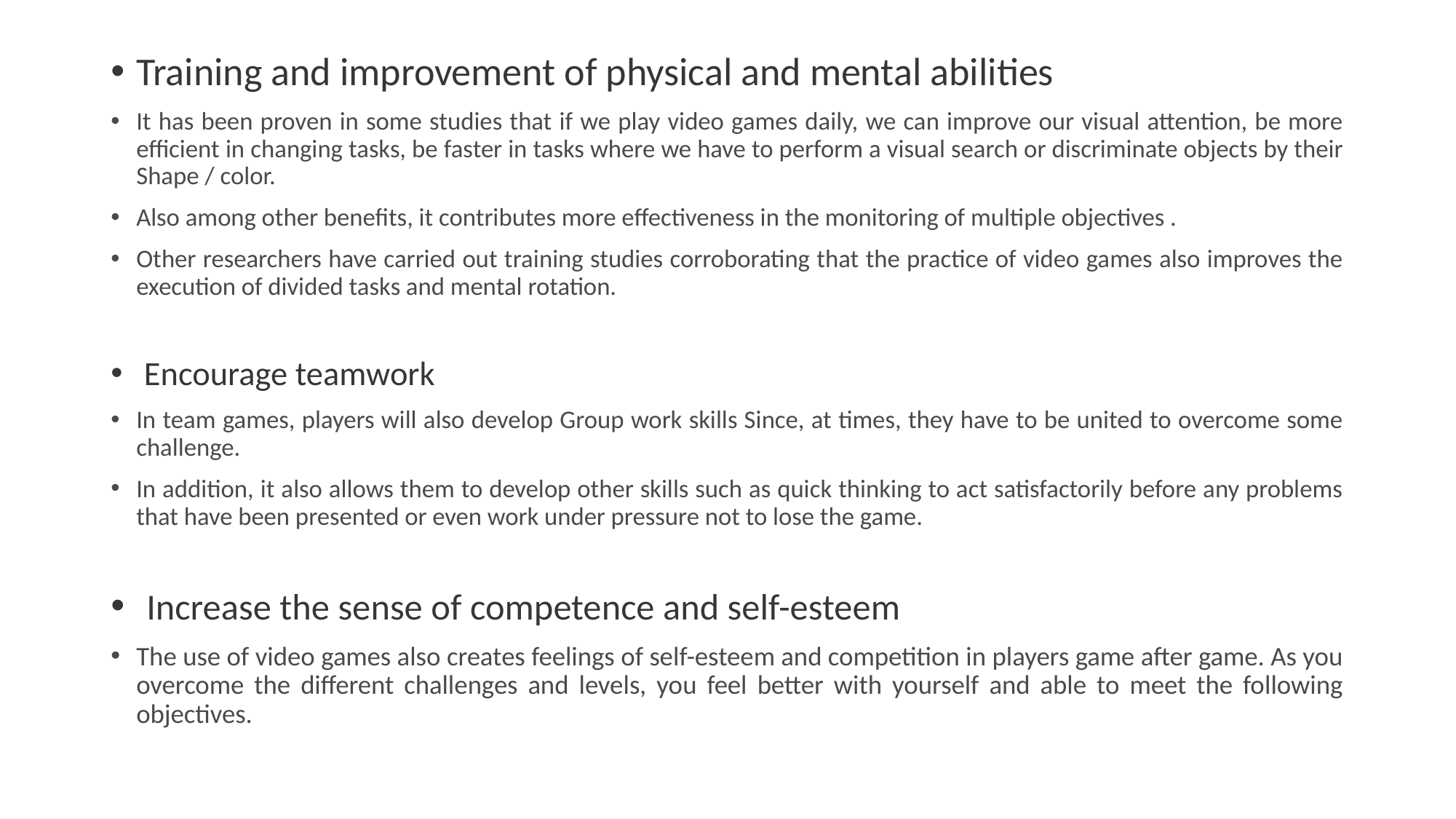

Training and improvement of physical and mental abilities
It has been proven in some studies that if we play video games daily, we can improve our visual attention, be more efficient in changing tasks, be faster in tasks where we have to perform a visual search or discriminate objects by their Shape / color.
Also among other benefits, it contributes more effectiveness in the monitoring of multiple objectives .
Other researchers have carried out training studies corroborating that the practice of video games also improves the execution of divided tasks and mental rotation.

 Encourage teamwork
In team games, players will also develop Group work skills Since, at times, they have to be united to overcome some challenge.
In addition, it also allows them to develop other skills such as quick thinking to act satisfactorily before any problems that have been presented or even work under pressure not to lose the game.

 Increase the sense of competence and self-esteem
The use of video games also creates feelings of self-esteem and competition in players game after game. As you overcome the different challenges and levels, you feel better with yourself and able to meet the following objectives.